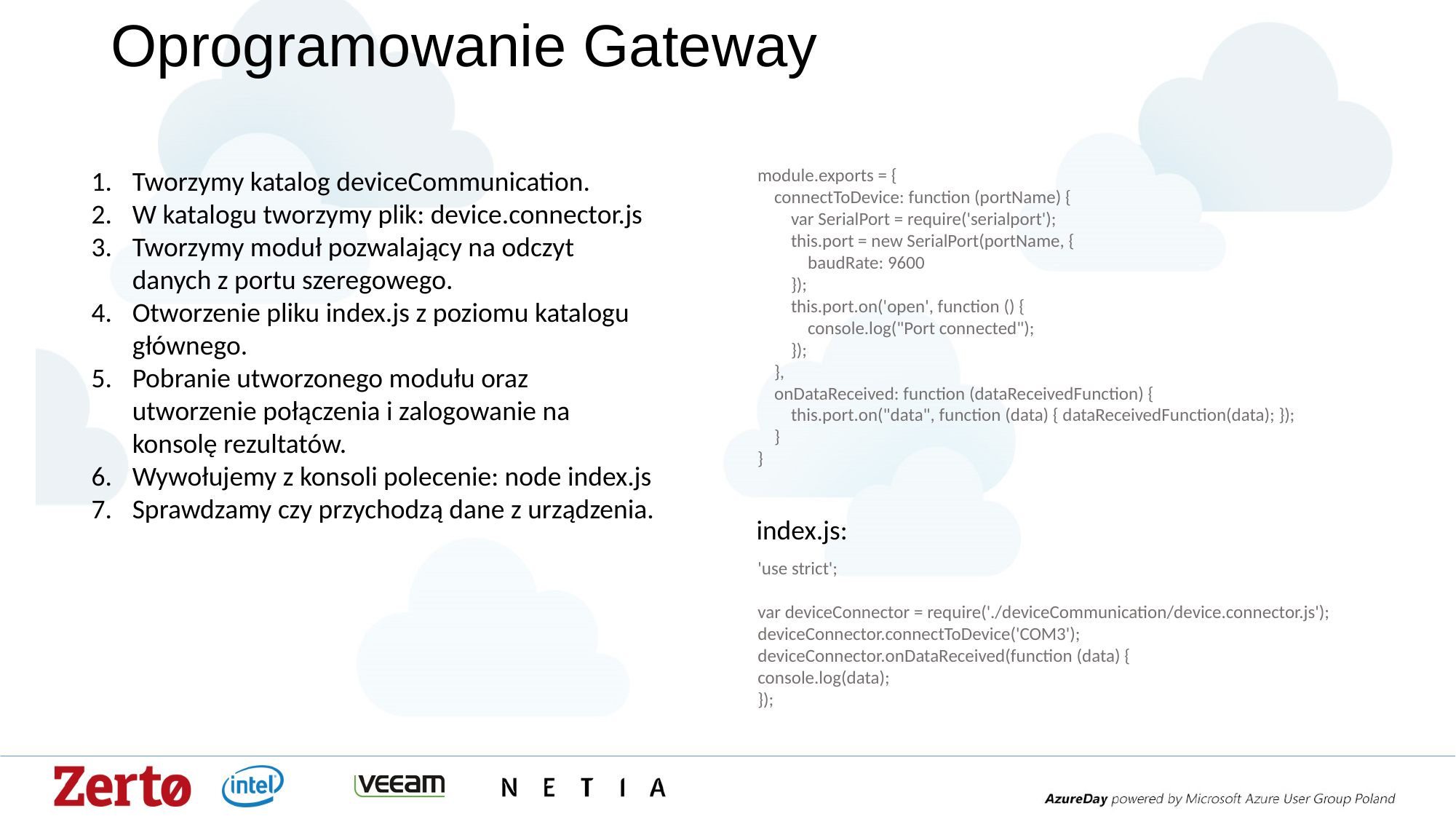

# Oprogramowanie Gateway
Tworzymy katalog deviceCommunication.
W katalogu tworzymy plik: device.connector.js
Tworzymy moduł pozwalający na odczyt danych z portu szeregowego.
Otworzenie pliku index.js z poziomu katalogu głównego.
Pobranie utworzonego modułu oraz utworzenie połączenia i zalogowanie na konsolę rezultatów.
Wywołujemy z konsoli polecenie: node index.js
Sprawdzamy czy przychodzą dane z urządzenia.

module.exports = {
    connectToDevice: function (portName) {
        var SerialPort = require('serialport');
        this.port = new SerialPort(portName, {
            baudRate: 9600
        });
        this.port.on('open', function () {
            console.log("Port connected");
        });
    },
    onDataReceived: function (dataReceivedFunction) {
        this.port.on("data", function (data) { dataReceivedFunction(data); });
    }
}
index.js:
'use strict';

var deviceConnector = require('./deviceCommunication/device.connector.js');
deviceConnector.connectToDevice('COM3');
deviceConnector.onDataReceived(function (data) {
console.log(data);
});